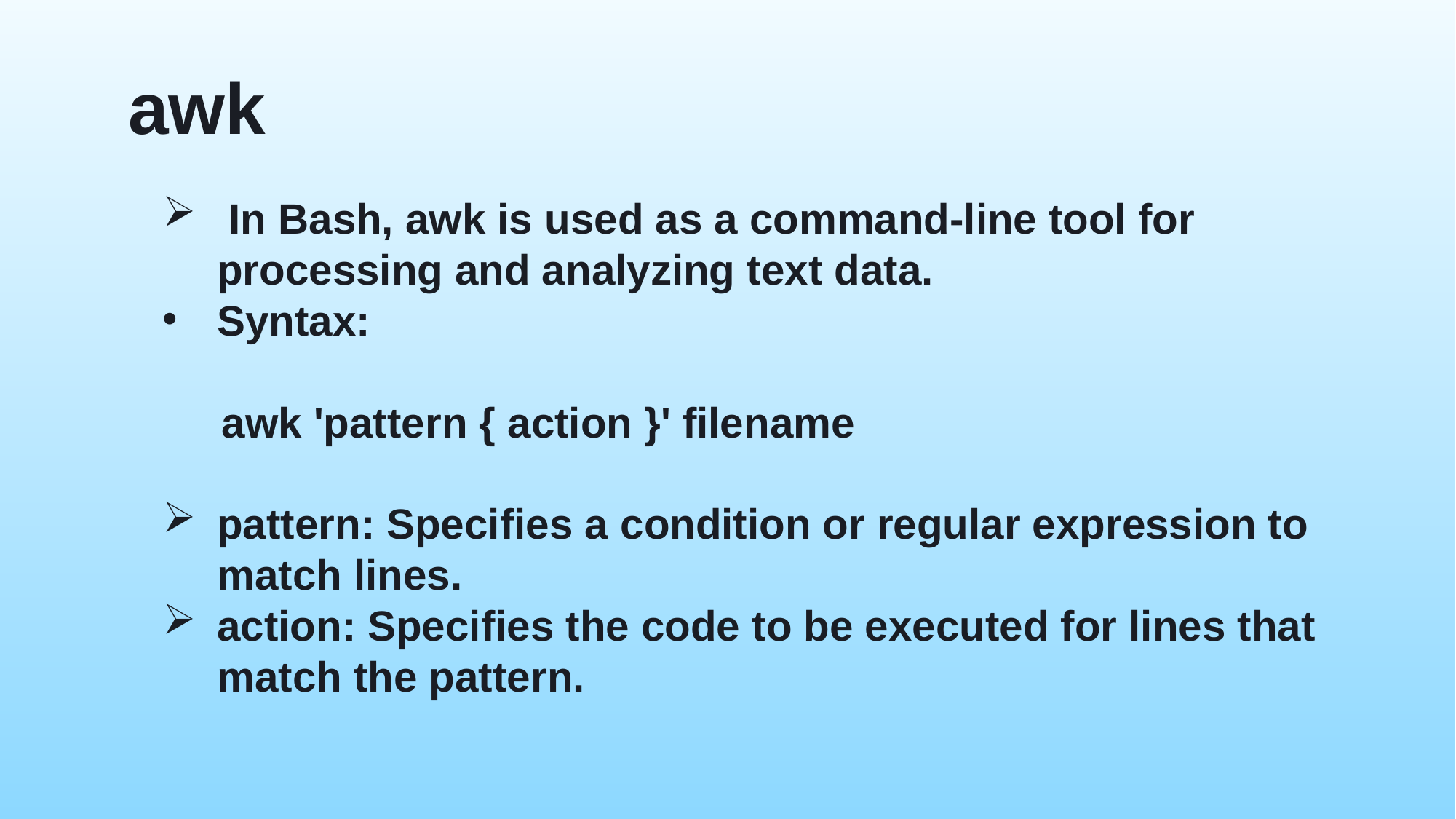

awk

 In Bash, awk is used as a command-line tool for processing and analyzing text data.
Syntax:

     awk 'pattern { action }' filename

pattern: Specifies a condition or regular expression to match lines.
action: Specifies the code to be executed for lines that match the pattern.